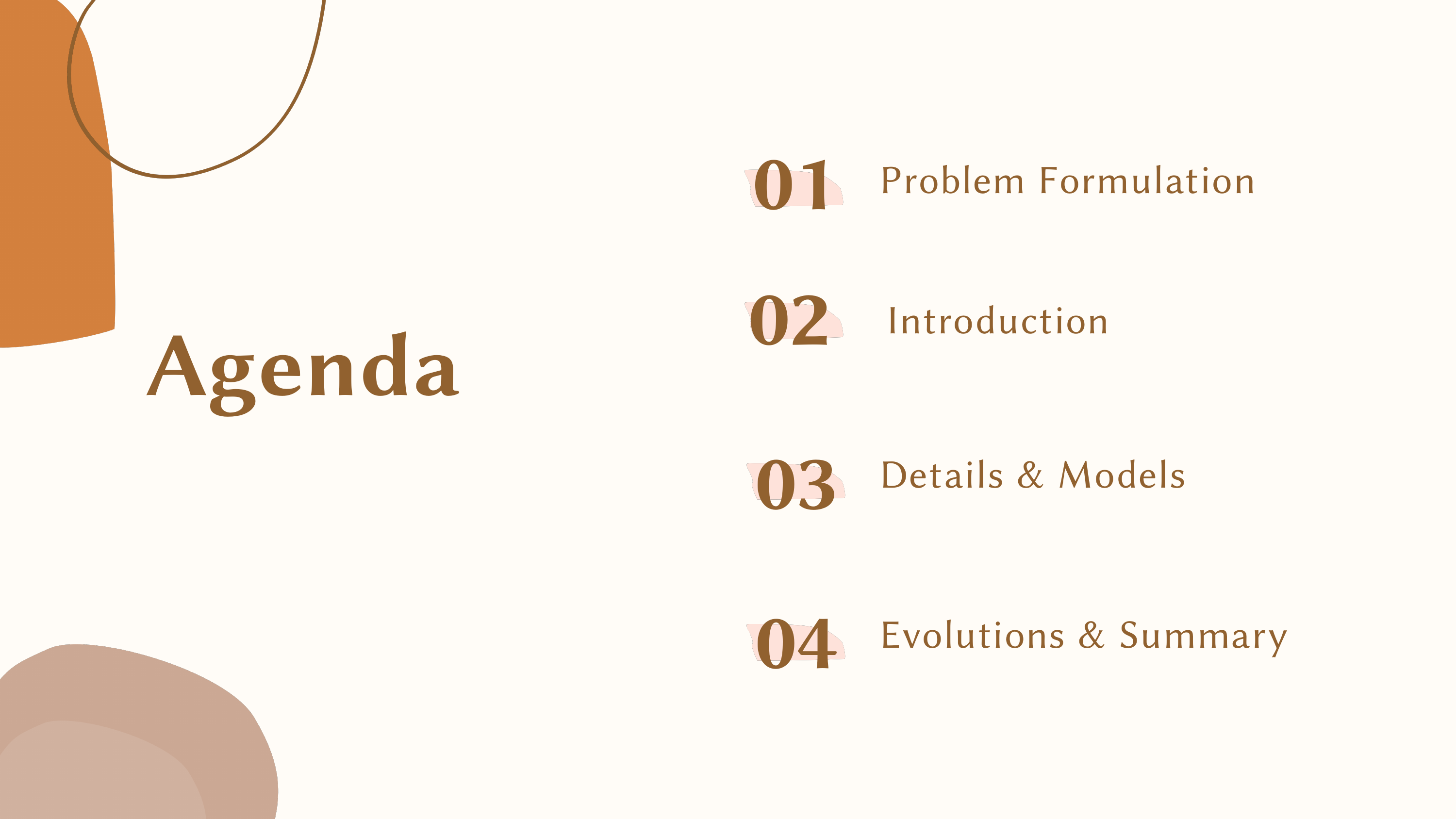

01
Problem Formulation

02
Introduction
Agenda

03
Details & Models

04

Evolutions & Summary